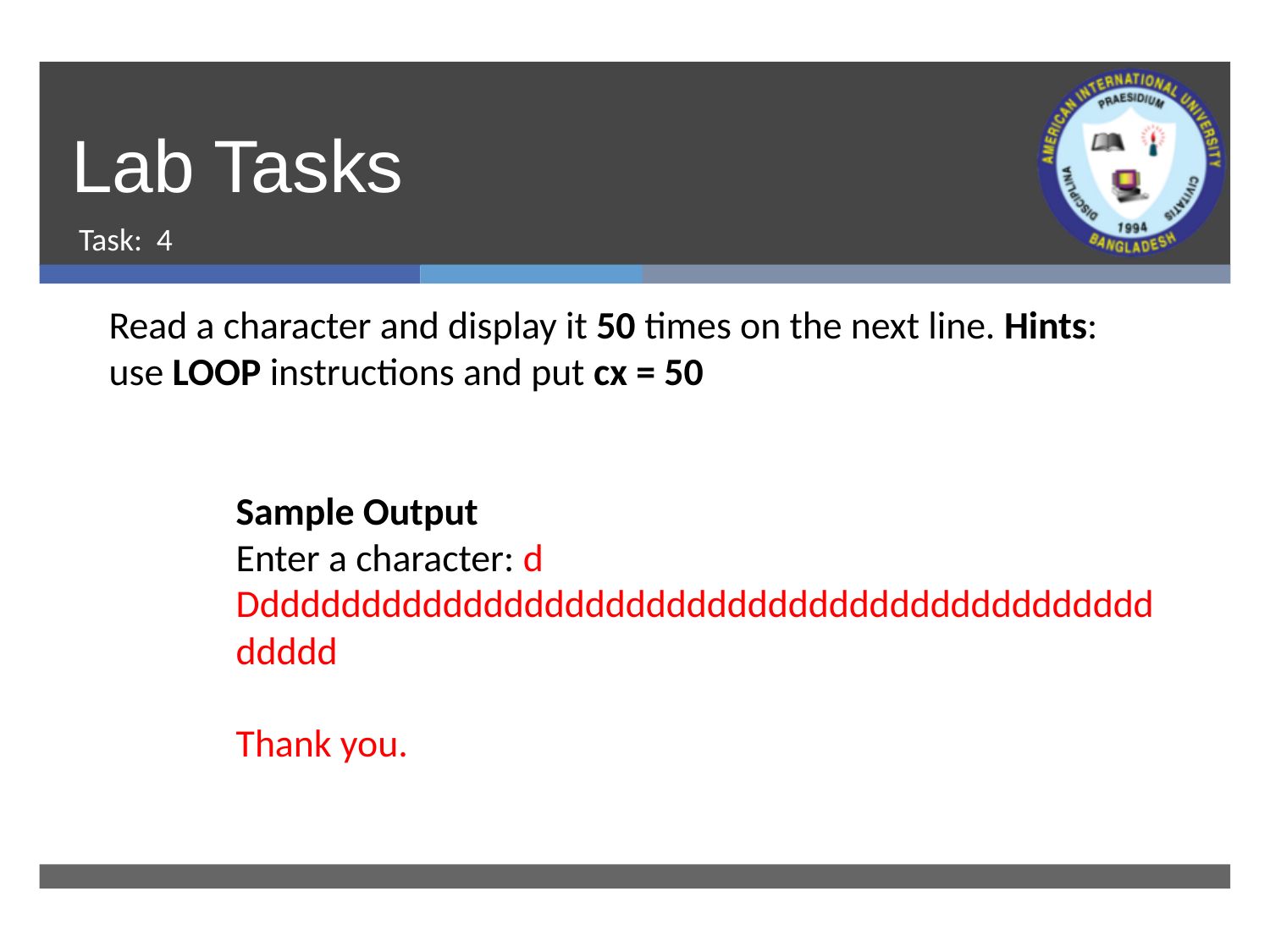

# Lab Tasks
Task:  4
Read a character and display it 50 times on the next line. Hints: use LOOP instructions and put cx = 50

Sample Output
Enter a character: d
Dddddddddddddddddddddddddddddddddddddddddddddddddd

Thank you.